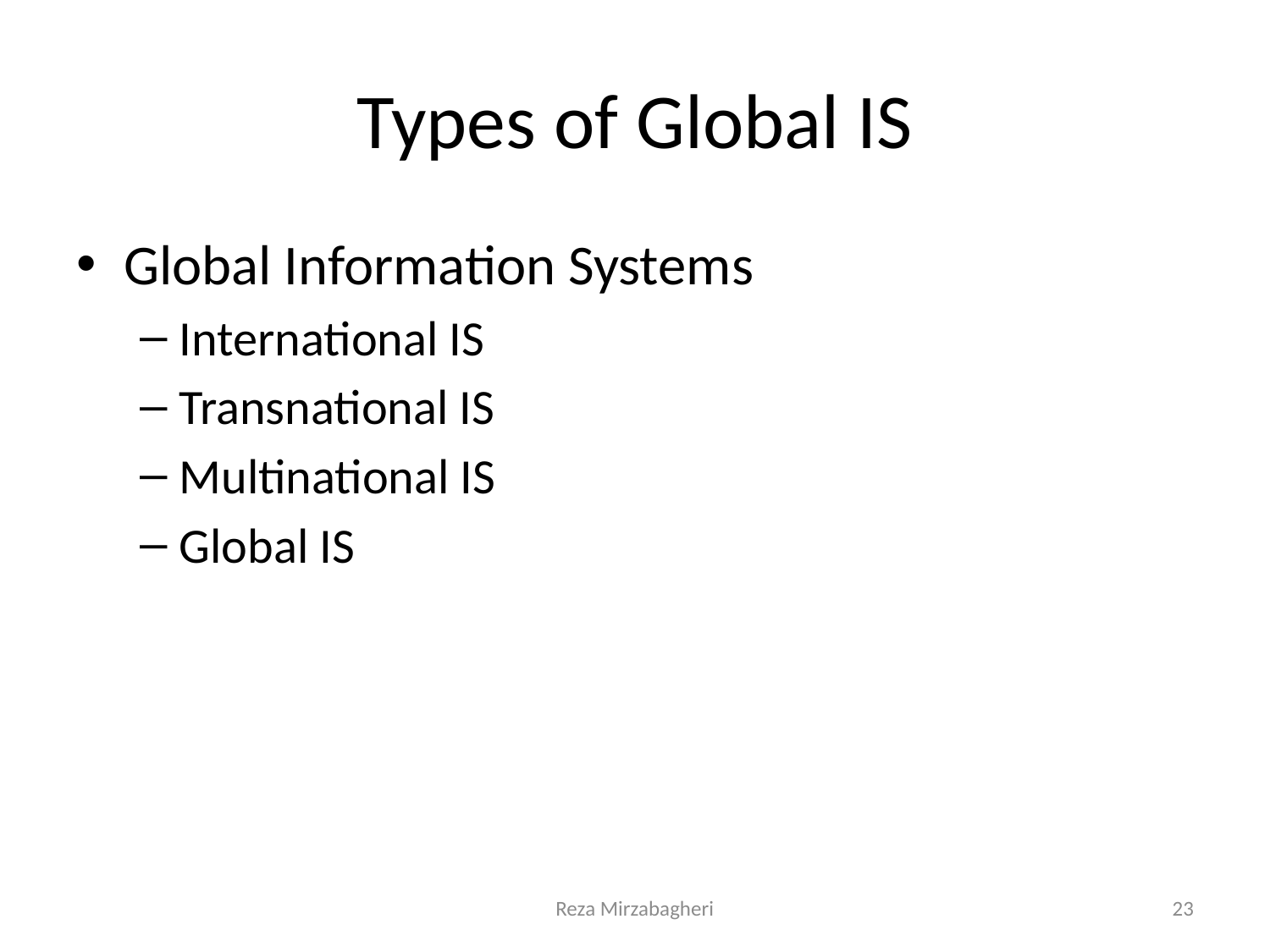

# Types of Global IS
Global Information Systems
International IS
Transnational IS
Multinational IS
Global IS

Reza Mirzabagheri
23